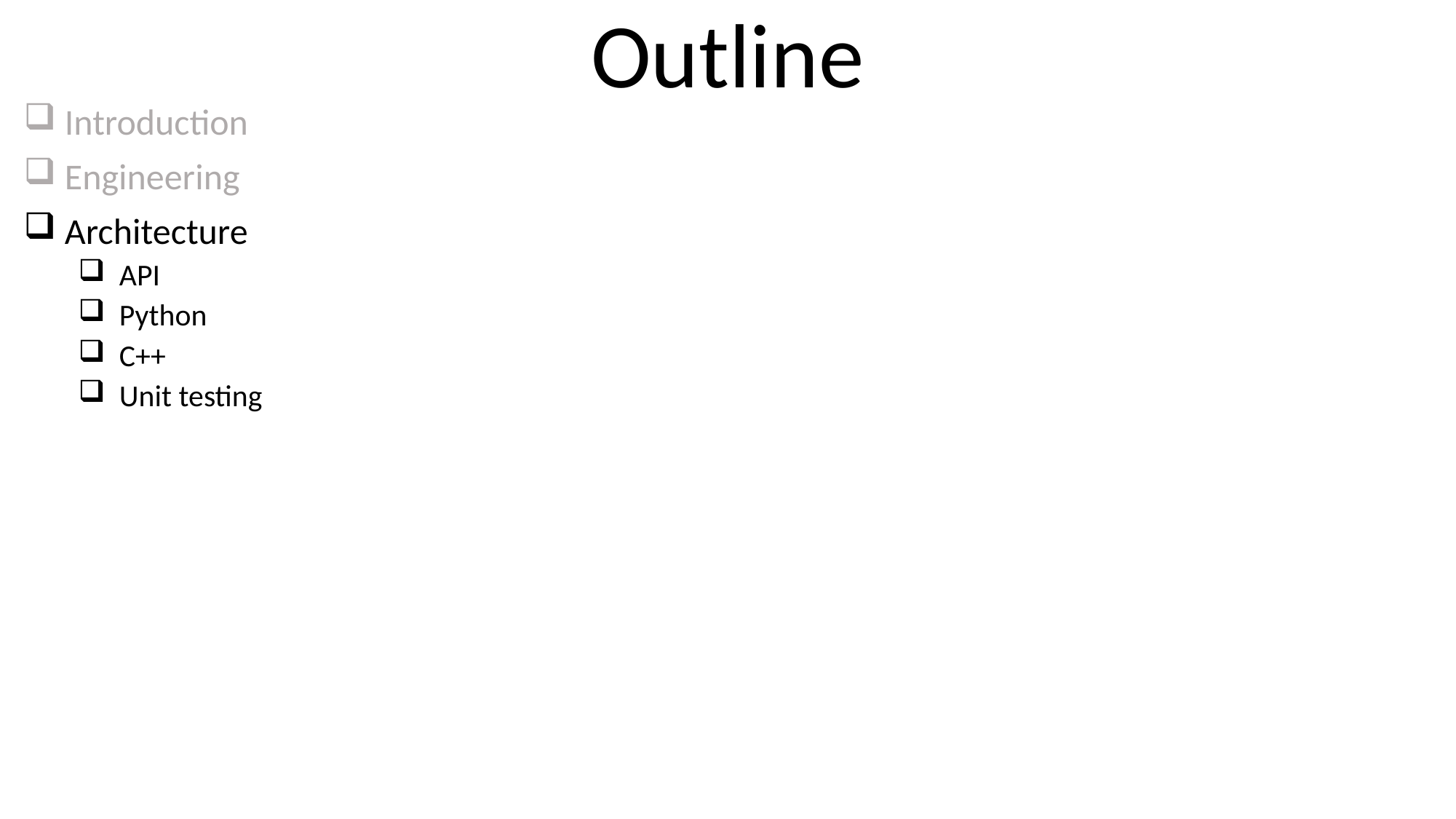

# Outline
Introduction
Engineering
Architecture
API
Python
C++
Unit testing